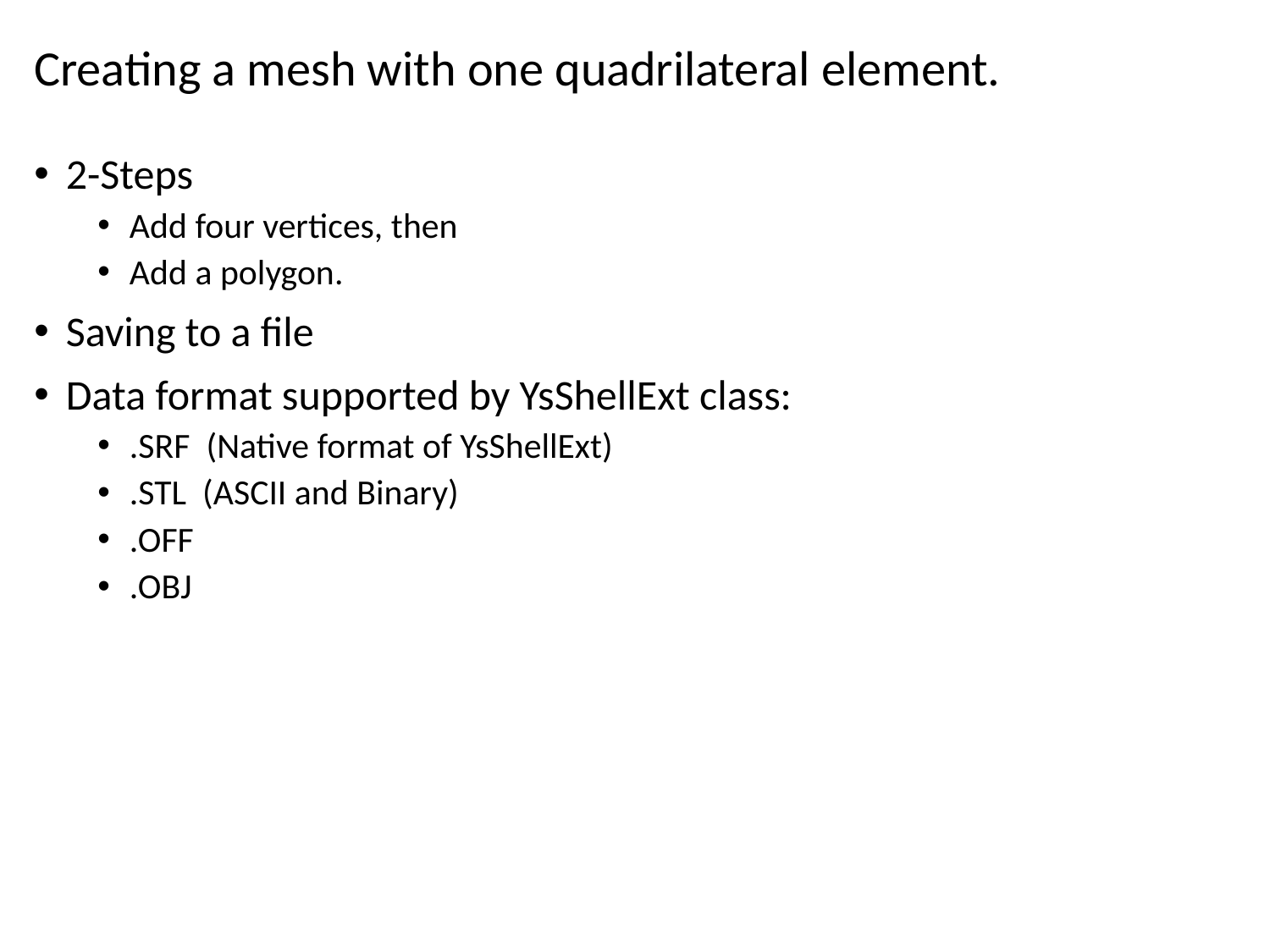

# Creating a mesh with one quadrilateral element.
2-Steps
Add four vertices, then
Add a polygon.
Saving to a file
Data format supported by YsShellExt class:
.SRF  (Native format of YsShellExt)
.STL  (ASCII and Binary)
.OFF
.OBJ